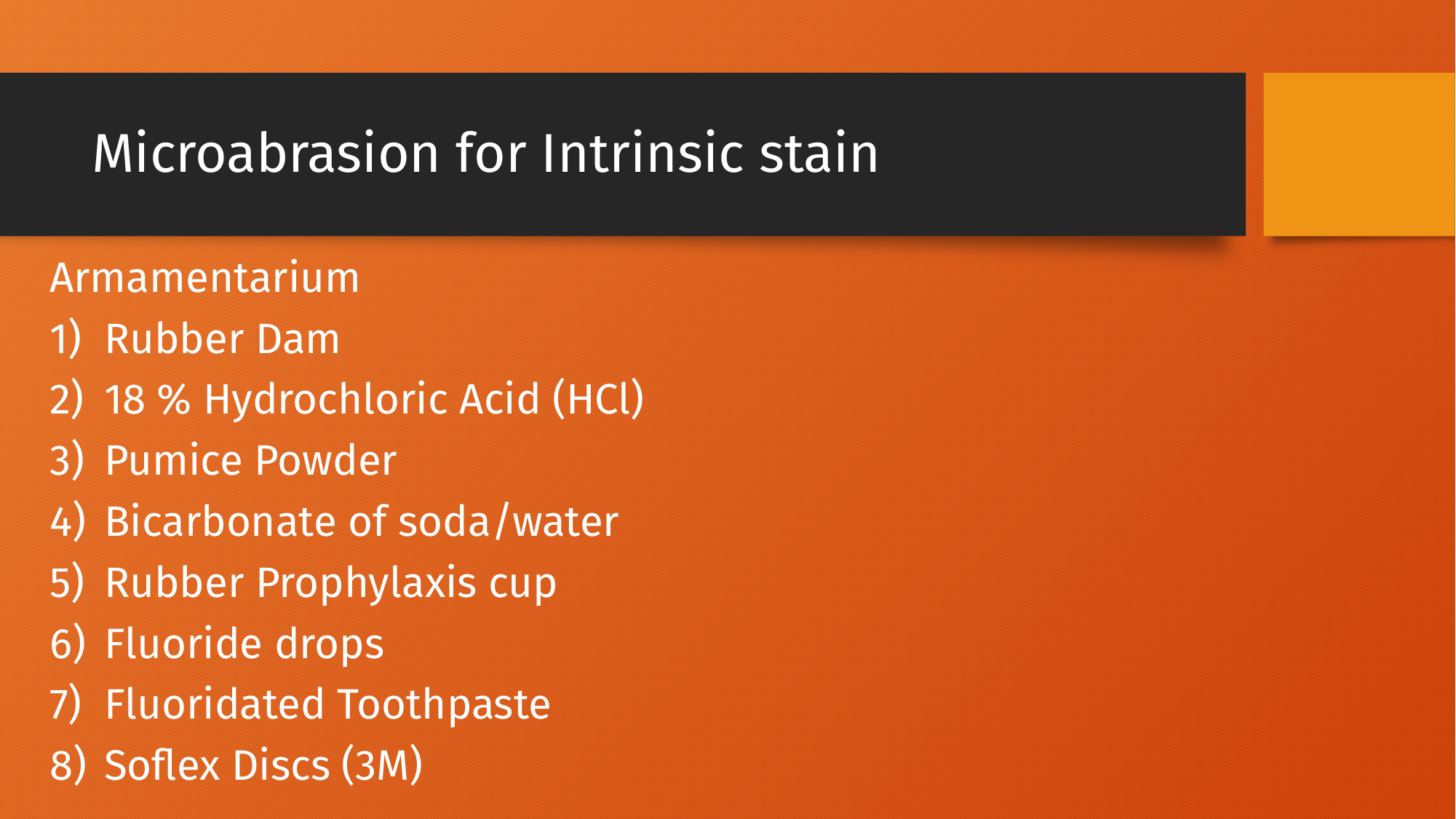

# Microabrasion for Intrinsic stain
Armamentarium
Rubber Dam
18 % Hydrochloric Acid (HCl)
Pumice Powder
Bicarbonate of soda/water
Rubber Prophylaxis cup
Fluoride drops
Fluoridated Toothpaste
Soflex Discs (3M)